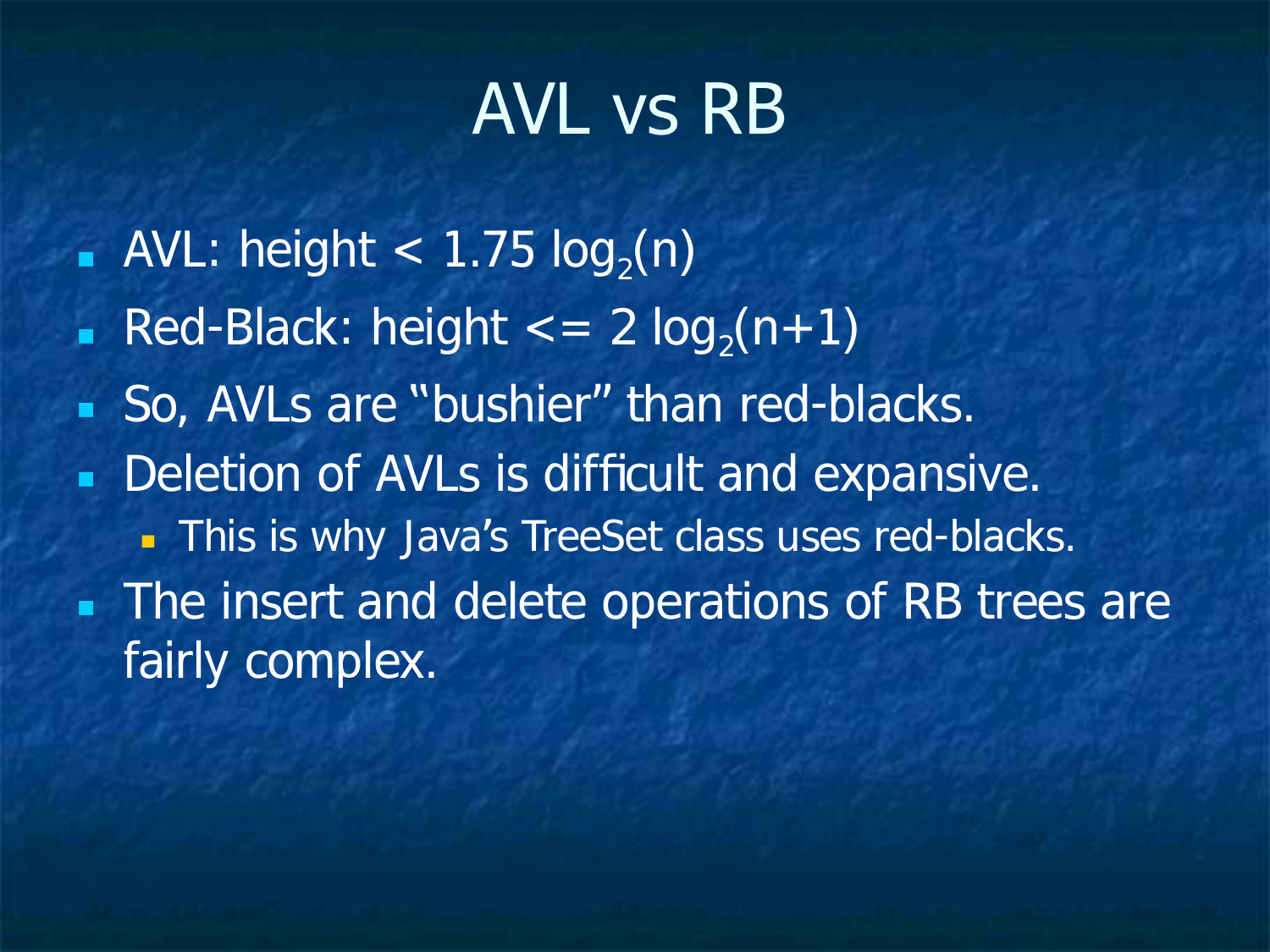

# AVL vs RB
AVL: height < 1.75 log2(n)
Red-Black: height <= 2 log2(n+1)
So, AVLs are “bushier” than red-blacks.
Deletion of AVLs is difficult and expansive.
This is why Java’s TreeSet class uses red-blacks.
The insert and delete operations of RB trees are fairly complex.